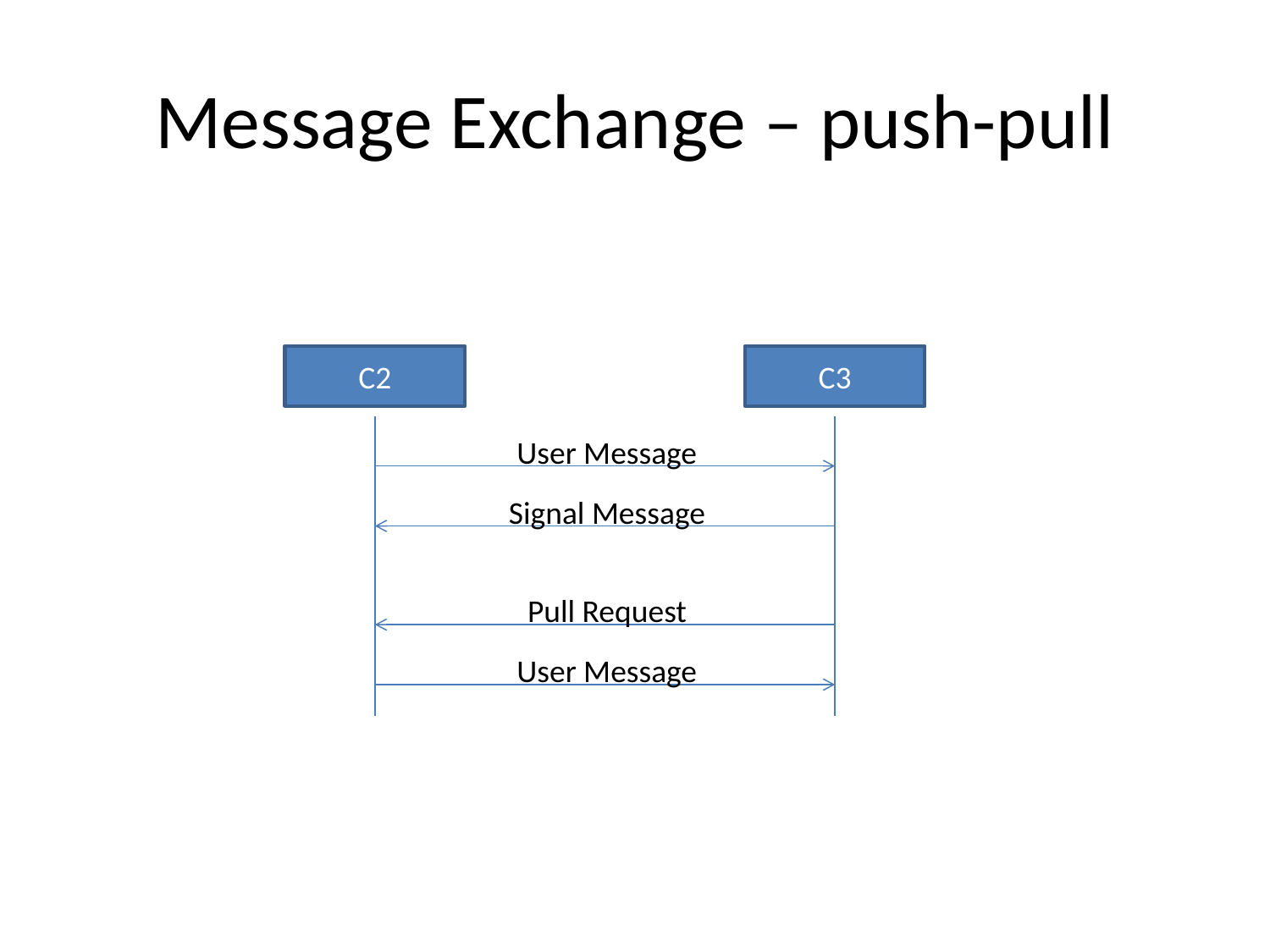

# Message Exchange – push-pull
C2
C3
User Message
Signal Message
Pull Request
User Message